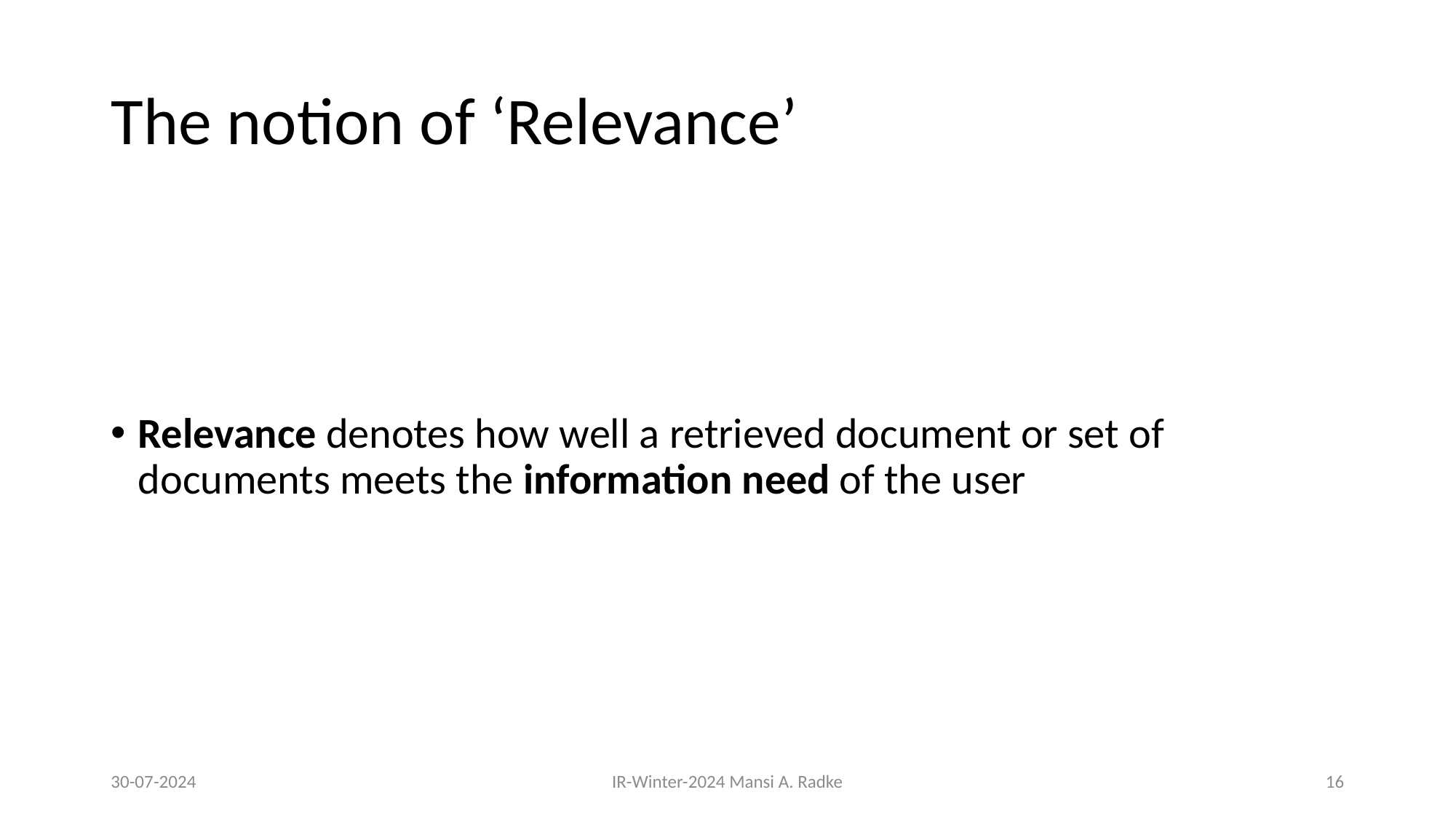

# The notion of ‘Relevance’

Relevance denotes how well a retrieved document or set of documents meets the information need of the user
30-07-2024
IR-Winter-2024 Mansi A. Radke
16